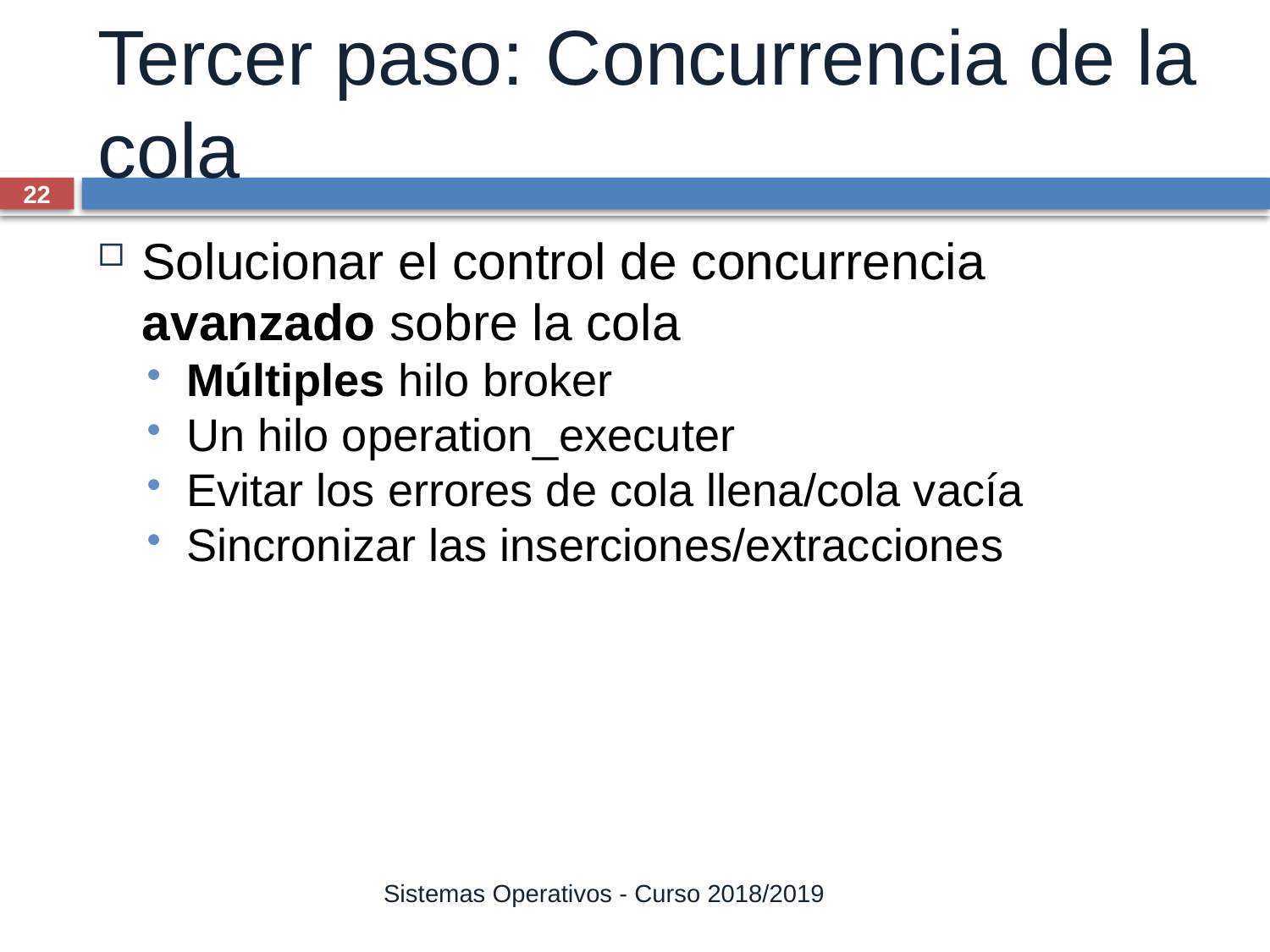

Tercer paso: Concurrencia de la cola
22
Solucionar el control de concurrencia avanzado sobre la cola
Múltiples hilo broker
Un hilo operation_executer
Evitar los errores de cola llena/cola vacía
Sincronizar las inserciones/extracciones
Sistemas Operativos - Curso 2018/2019